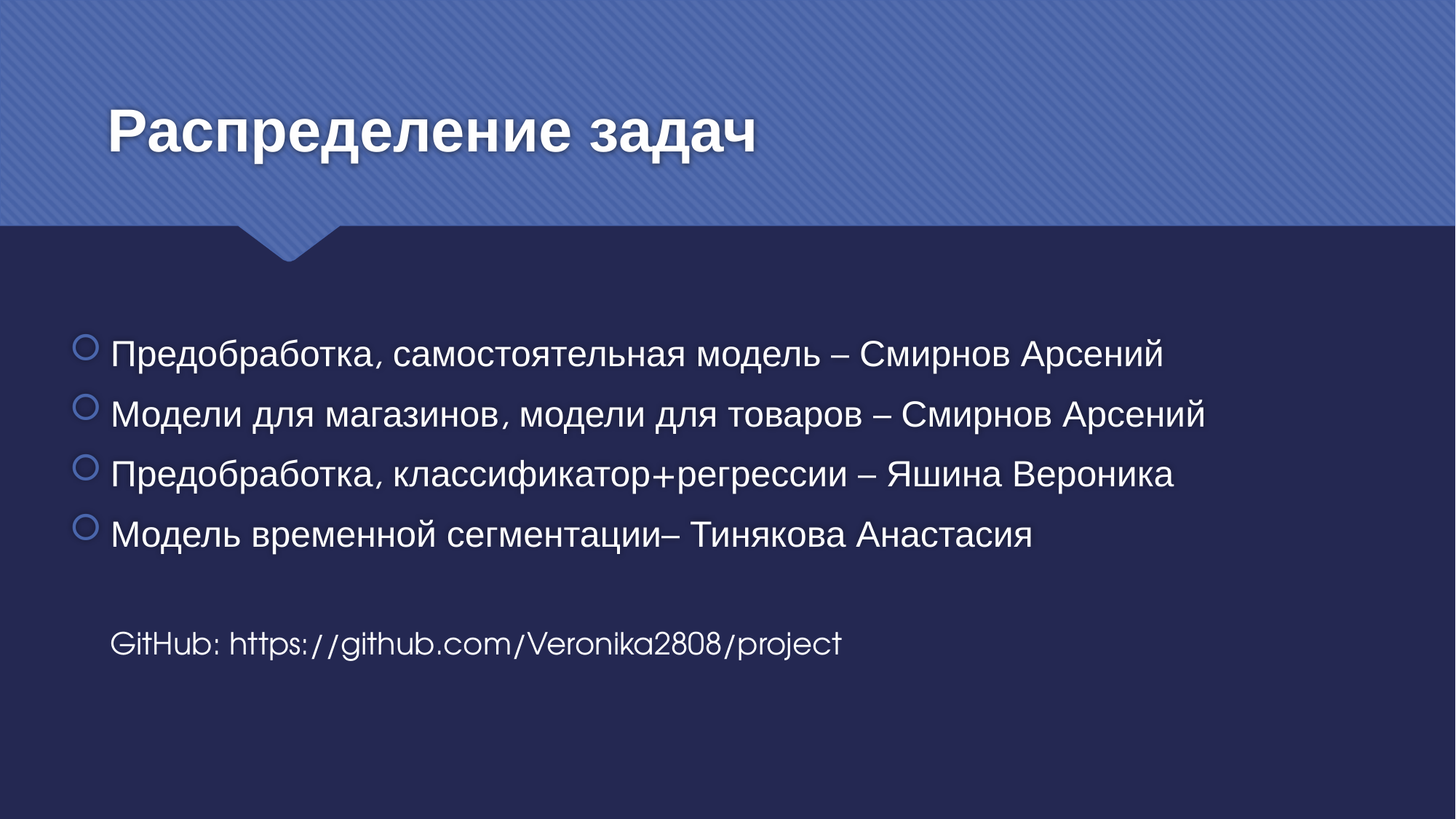

# Распределение задач
Предобработка, самостоятельная модель – Смирнов Арсений
Модели для магазинов, модели для товаров – Смирнов Арсений
Предобработка, классификатор+регрессии – Яшина Вероника
Модель временной сегментации– Тинякова Анастасия
GitHub: https://github.com/Veronika2808/project